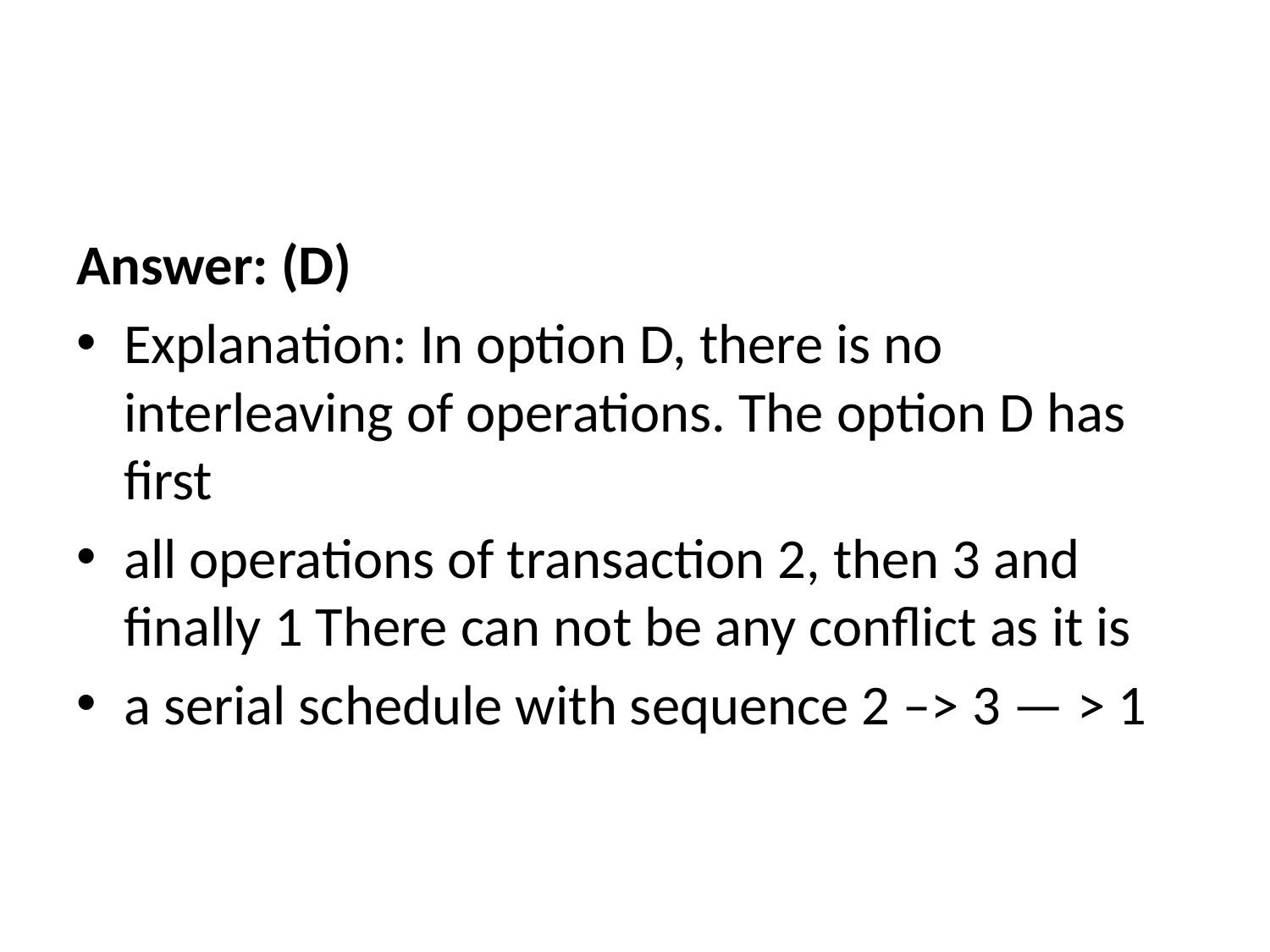

#
Answer: (D)
Explanation: In option D, there is no interleaving of operations. The option D has first
all operations of transaction 2, then 3 and finally 1 There can not be any conflict as it is
a serial schedule with sequence 2 –> 3 — > 1